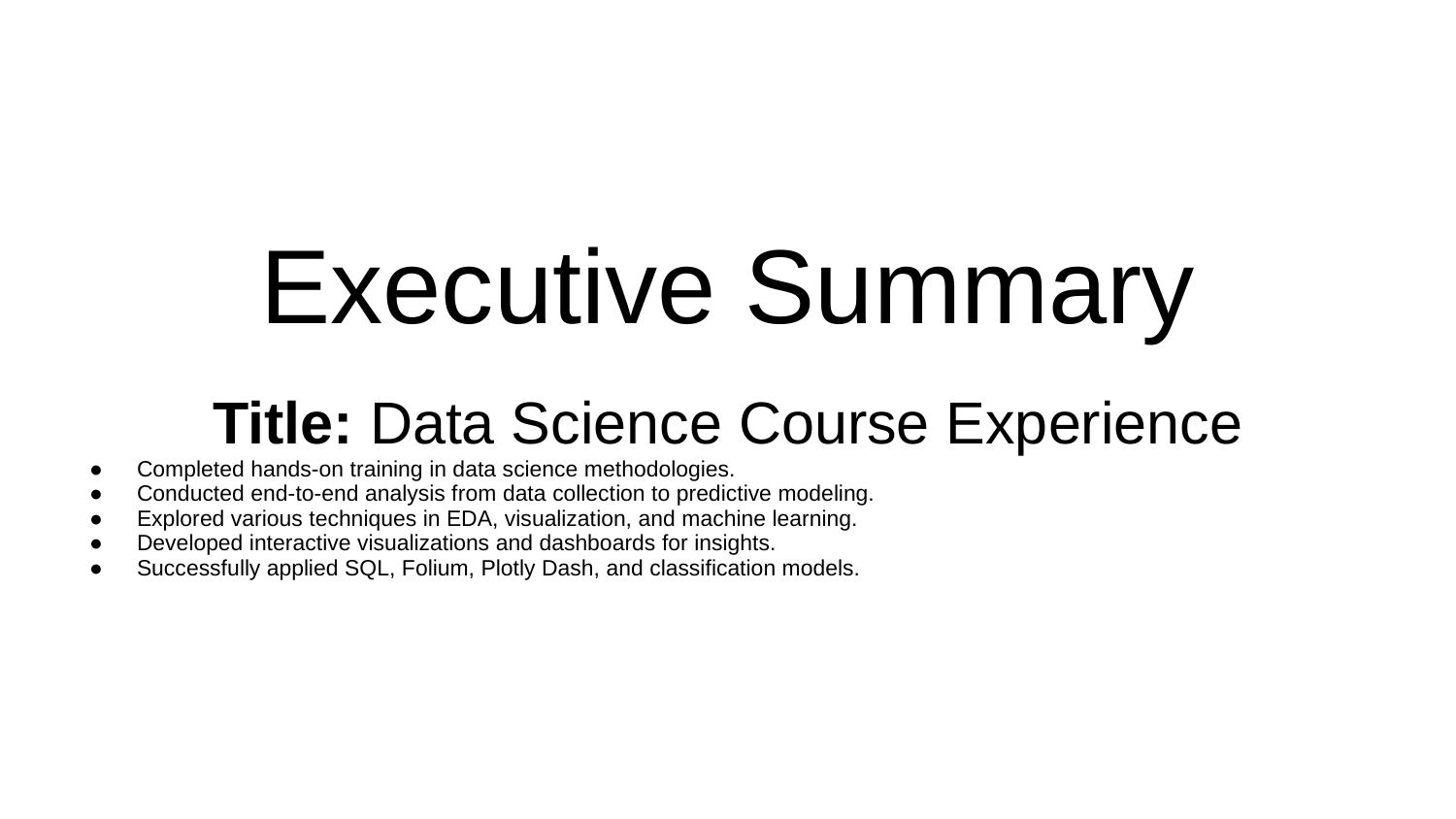

# Executive Summary
Title: Data Science Course Experience
Completed hands-on training in data science methodologies.
Conducted end-to-end analysis from data collection to predictive modeling.
Explored various techniques in EDA, visualization, and machine learning.
Developed interactive visualizations and dashboards for insights.
Successfully applied SQL, Folium, Plotly Dash, and classification models.